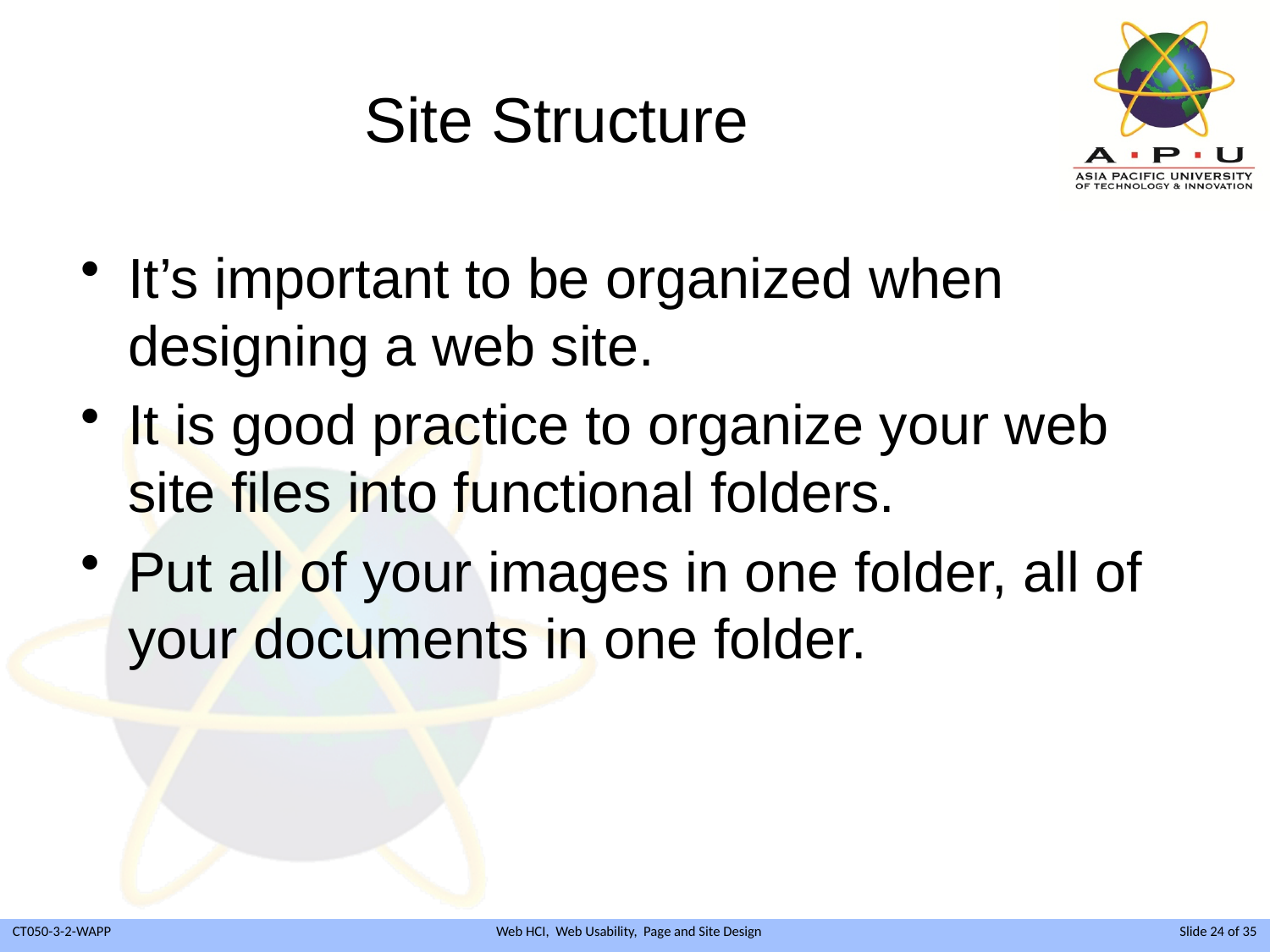

# Site Structure
It’s important to be organized when designing a web site.
It is good practice to organize your web site files into functional folders.
Put all of your images in one folder, all of your documents in one folder.